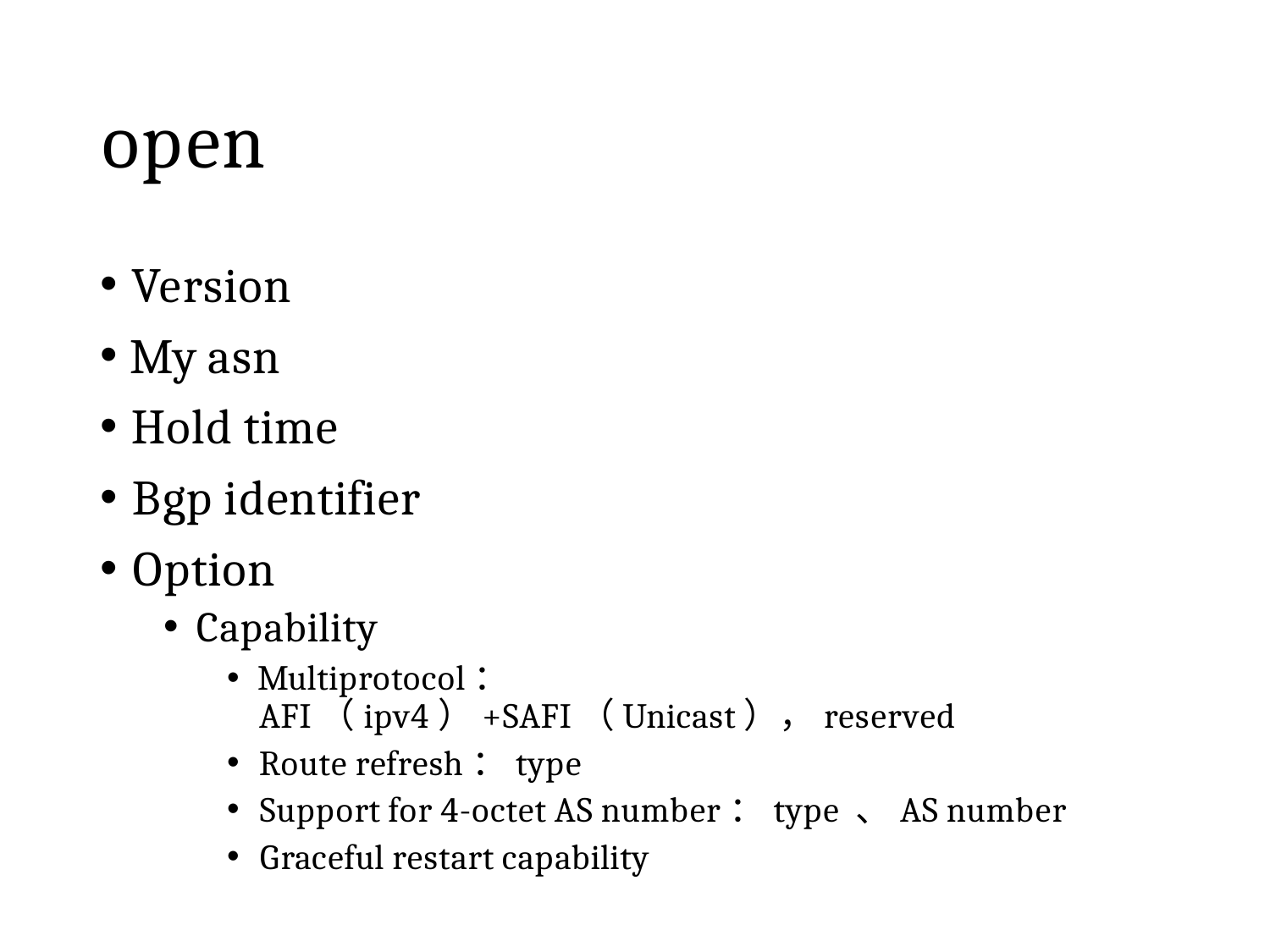

# open
Version
My asn
Hold time
Bgp identifier
Option
Capability
Multiprotocol： AFI（ipv4）+SAFI（Unicast），reserved
Route refresh：type
Support for 4-octet AS number：type 、AS number
Graceful restart capability